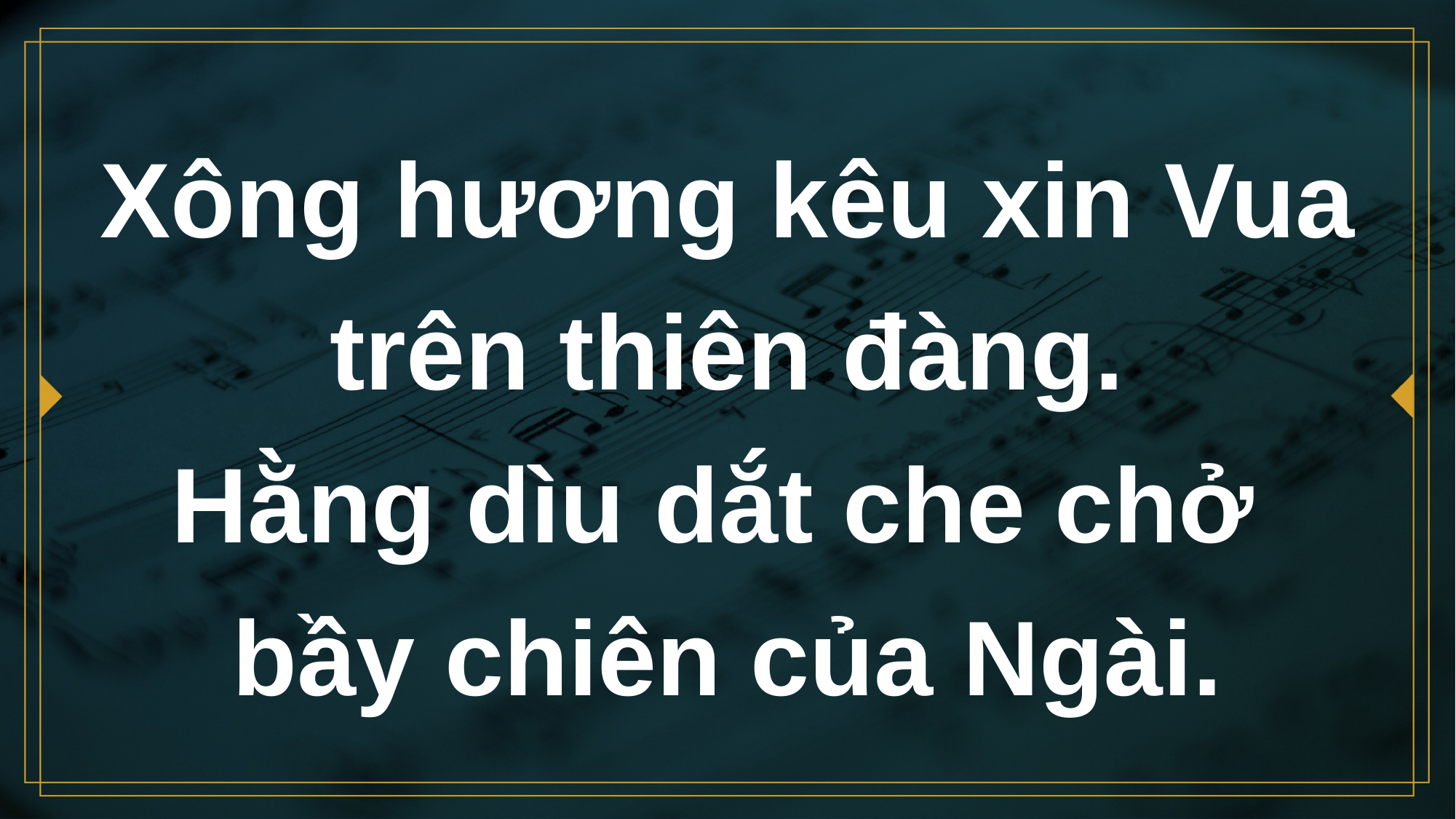

# Xông hương kêu xin Vua trên thiên đàng. Hằng dìu dắt che chở bầy chiên của Ngài.